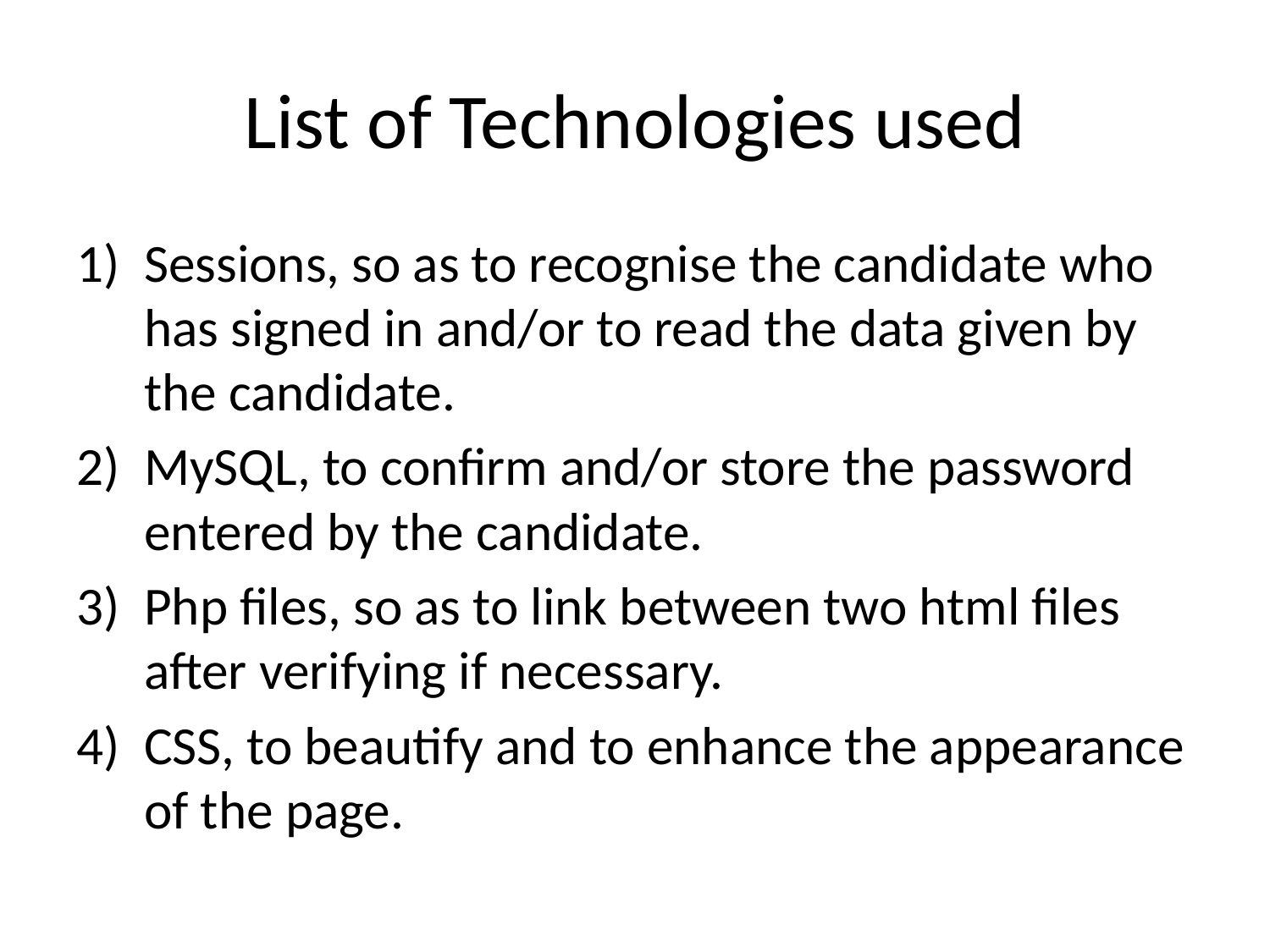

# List of Technologies used
Sessions, so as to recognise the candidate who has signed in and/or to read the data given by the candidate.
MySQL, to confirm and/or store the password entered by the candidate.
Php files, so as to link between two html files after verifying if necessary.
CSS, to beautify and to enhance the appearance of the page.